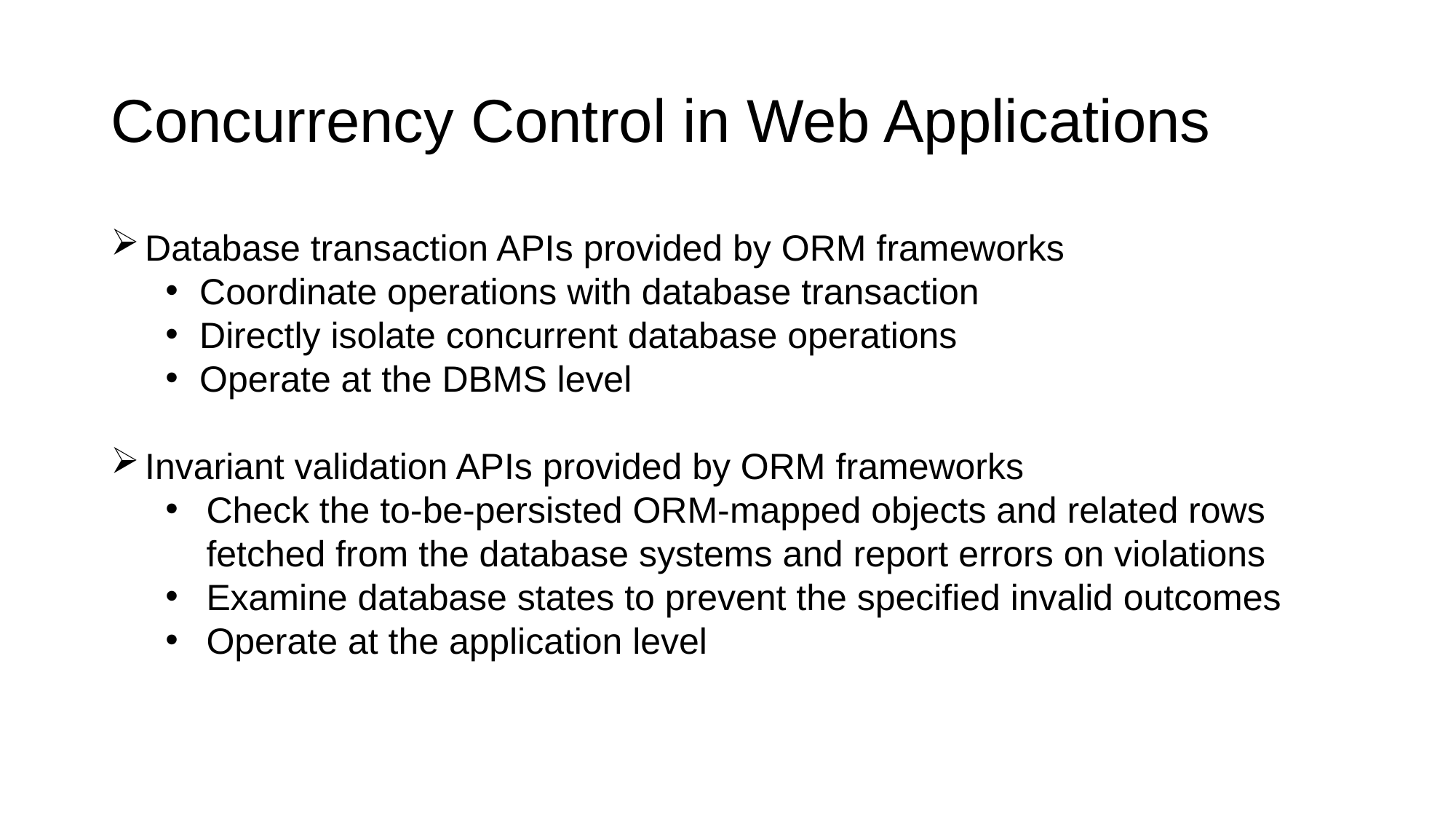

# Concurrency Control in Web Applications
Database transaction APIs provided by ORM frameworks
Coordinate operations with database transaction
Directly isolate concurrent database operations
Operate at the DBMS level

Invariant validation APIs provided by ORM frameworks
Check the to-be-persisted ORM-mapped objects and related rows fetched from the database systems and report errors on violations
Examine database states to prevent the specified invalid outcomes
Operate at the application level